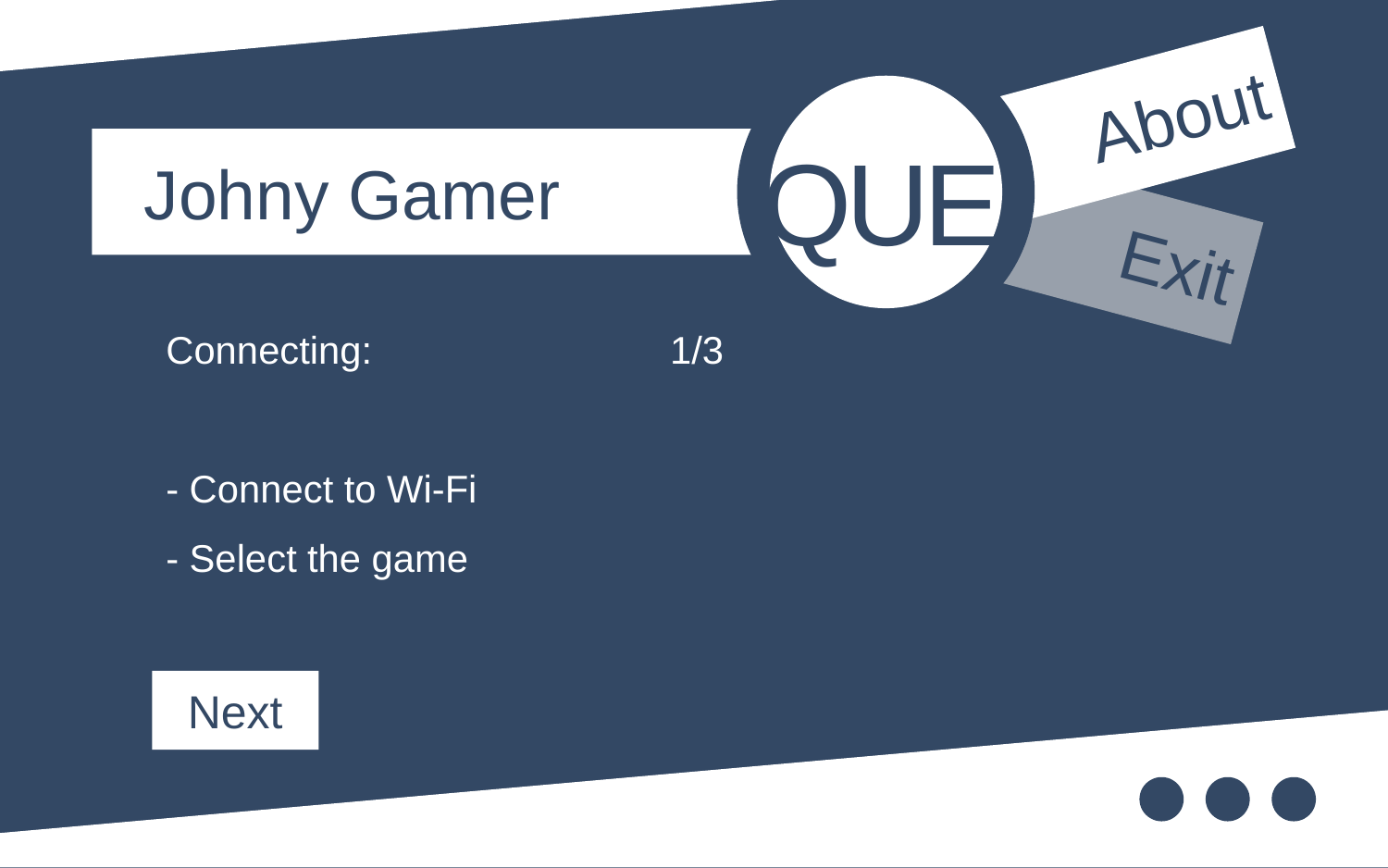

About

QUE
  Johny Gamer
  Exit
Connecting:                            1/3

- Connect to Wi-Fi
- Select the game
Next